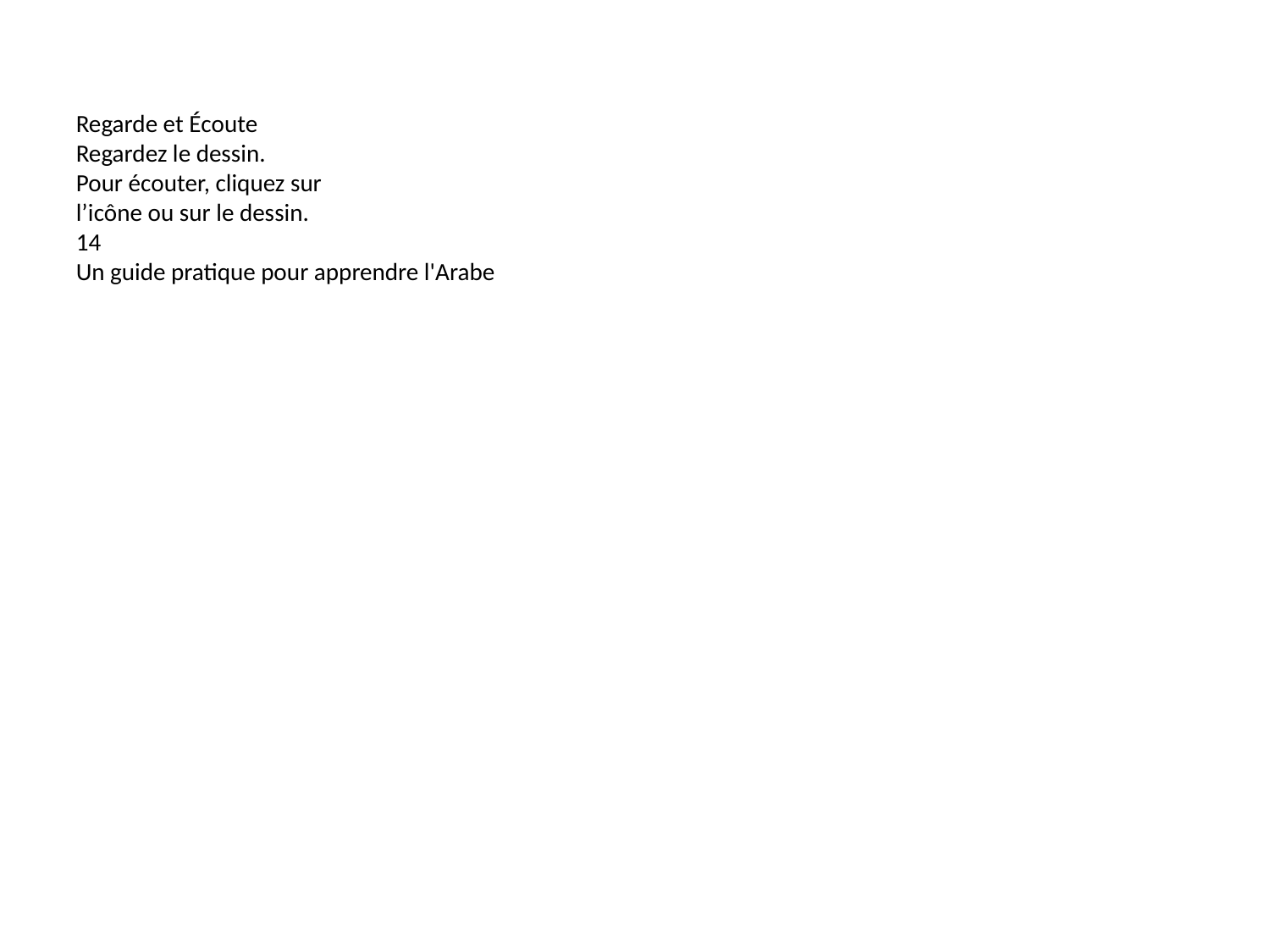

Regarde et Écoute
Regardez le dessin.
Pour écouter, cliquez sur
l’icône ou sur le dessin.
14
Un guide pratique pour apprendre l'Arabe